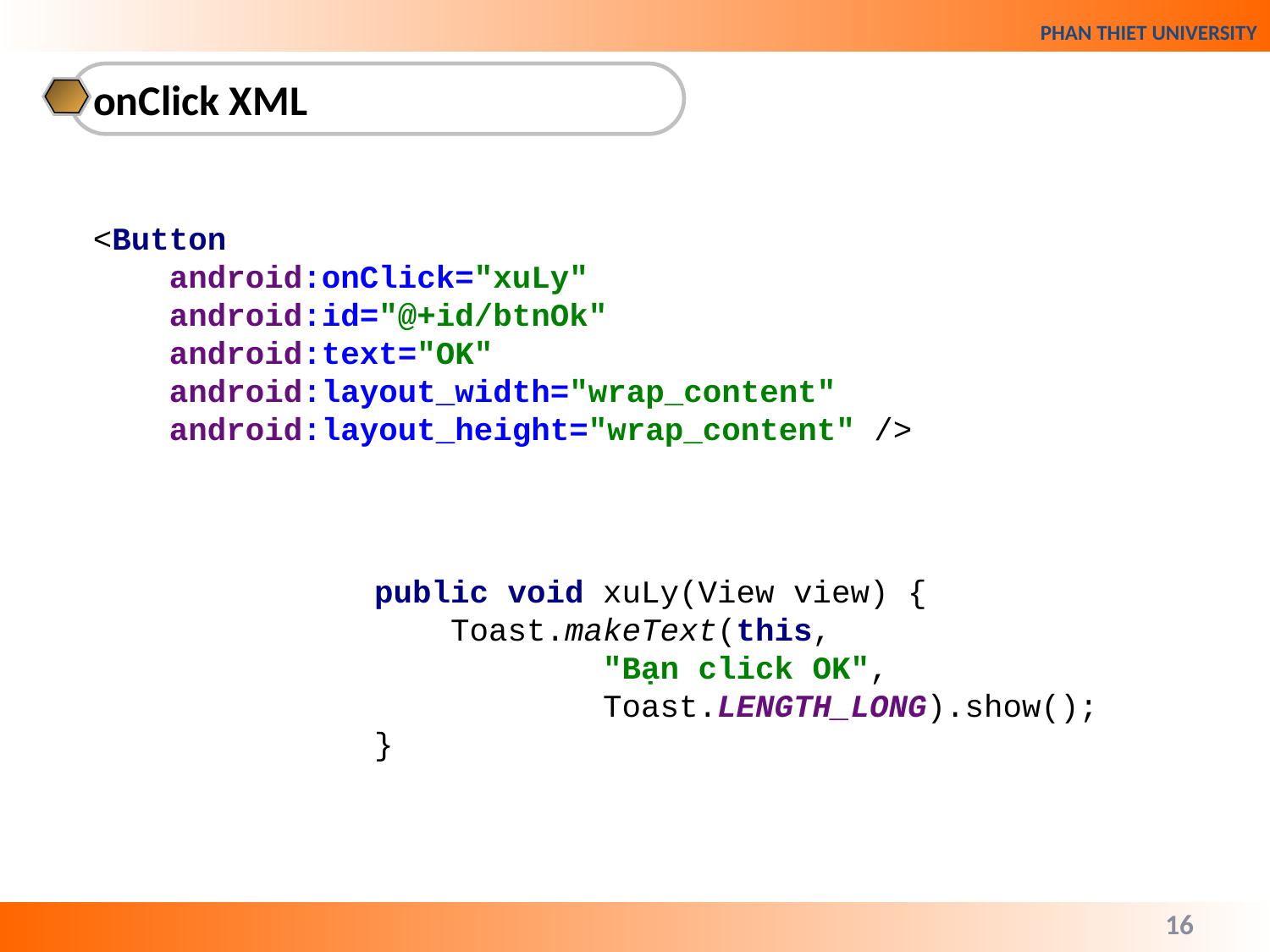

onClick XML

<Button
    android:onClick="xuLy"
    android:id="@+id/btnOk"
    android:text="OK"
    android:layout_width="wrap_content"
    android:layout_height="wrap_content" />
public void xuLy(View view) {
    Toast.makeText(this,
            "Bạn click OK",
            Toast.LENGTH_LONG).show();
}
16